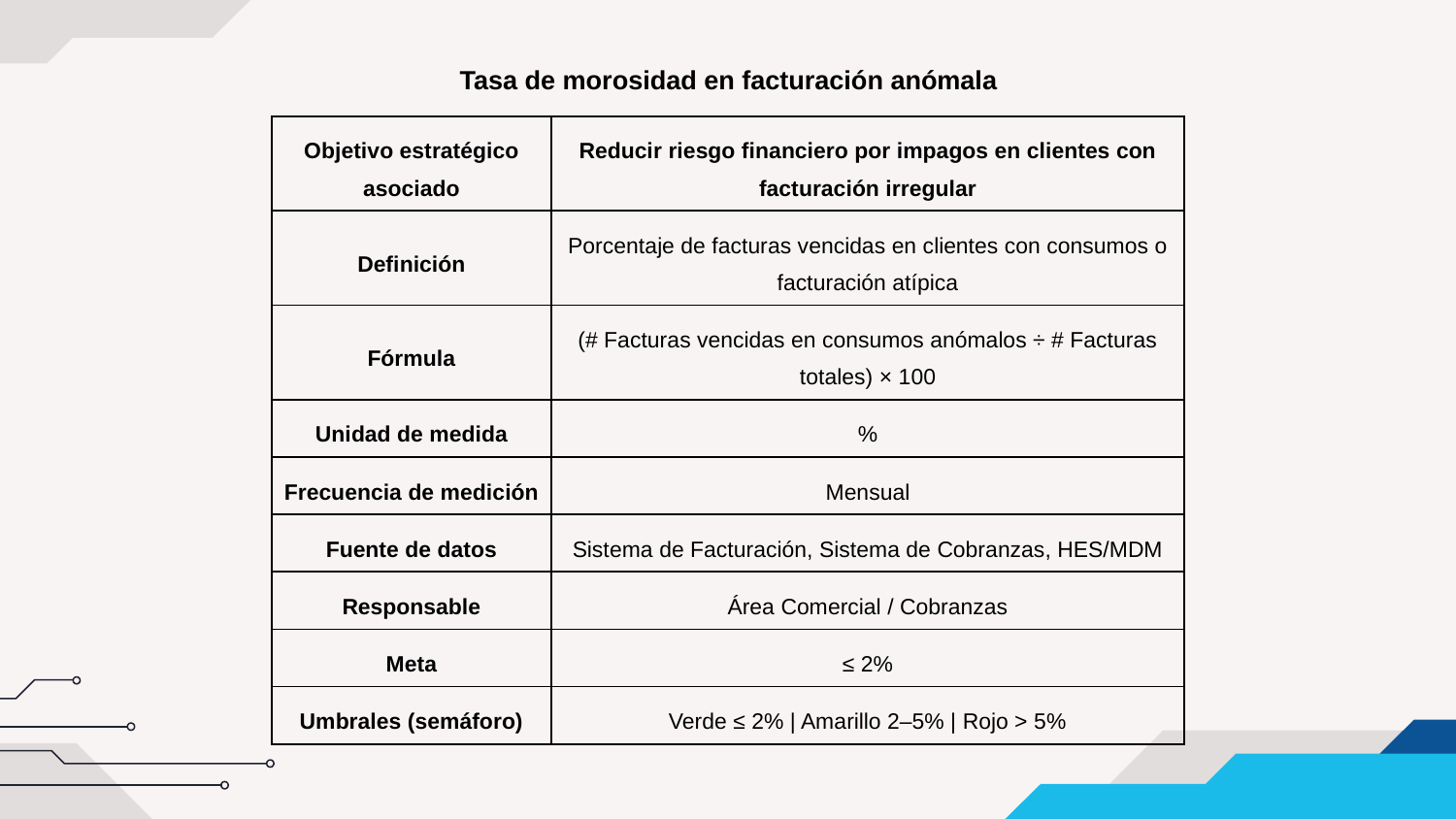

Tasa de morosidad en facturación anómala
| Objetivo estratégico asociado | Reducir riesgo financiero por impagos en clientes con facturación irregular |
| --- | --- |
| Definición | Porcentaje de facturas vencidas en clientes con consumos o facturación atípica |
| Fórmula | (# Facturas vencidas en consumos anómalos ÷ # Facturas totales) × 100 |
| Unidad de medida | % |
| Frecuencia de medición | Mensual |
| Fuente de datos | Sistema de Facturación, Sistema de Cobranzas, HES/MDM |
| Responsable | Área Comercial / Cobranzas |
| Meta | ≤ 2% |
| Umbrales (semáforo) | Verde ≤ 2% | Amarillo 2–5% | Rojo > 5% |